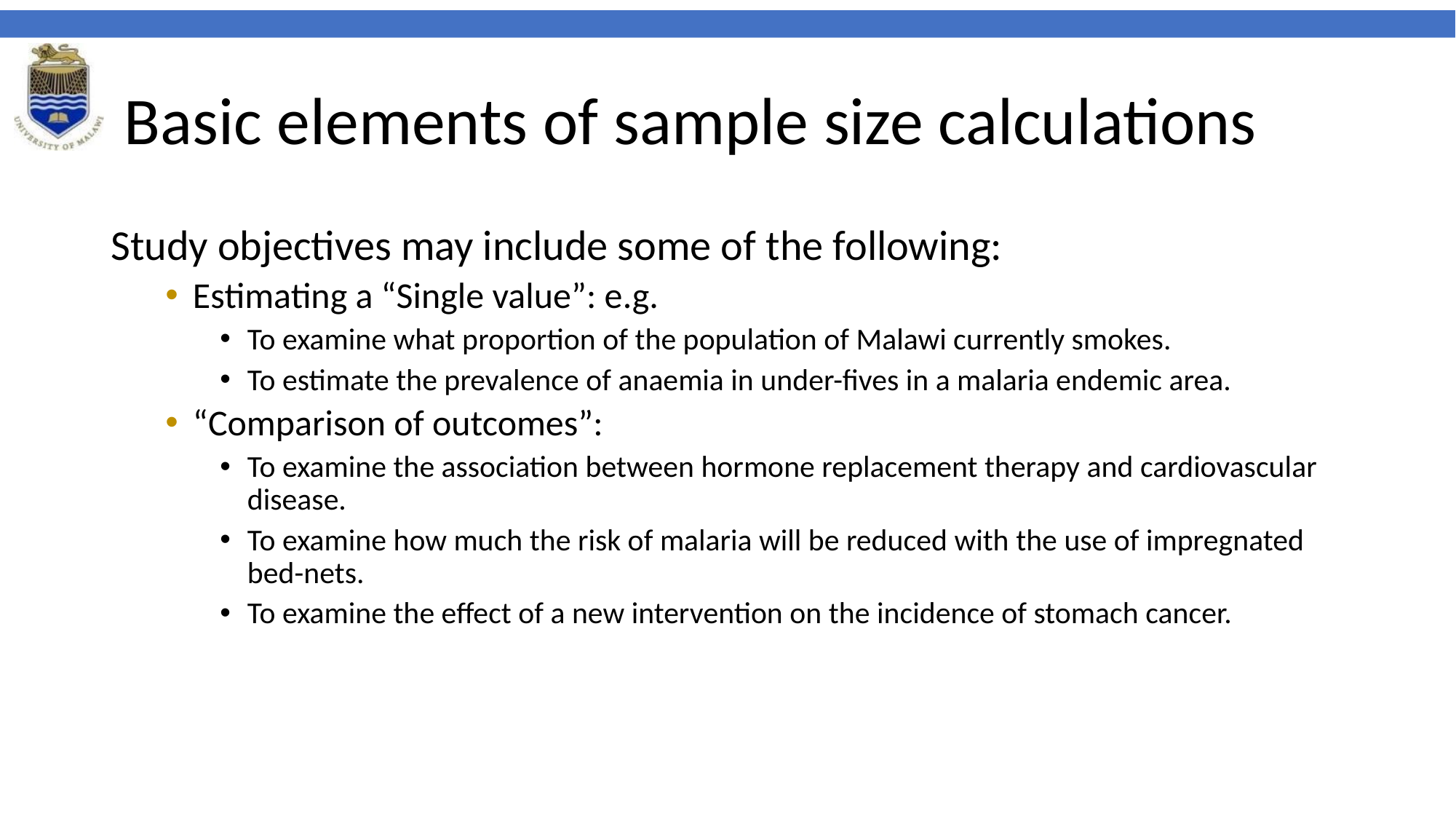

# Basic elements of sample size calculations
Study objectives may include some of the following:
Estimating a “Single value”: e.g.
To examine what proportion of the population of Malawi currently smokes.
To estimate the prevalence of anaemia in under-fives in a malaria endemic area.
“Comparison of outcomes”:
To examine the association between hormone replacement therapy and cardiovascular disease.
To examine how much the risk of malaria will be reduced with the use of impregnated bed-nets.
To examine the effect of a new intervention on the incidence of stomach cancer.